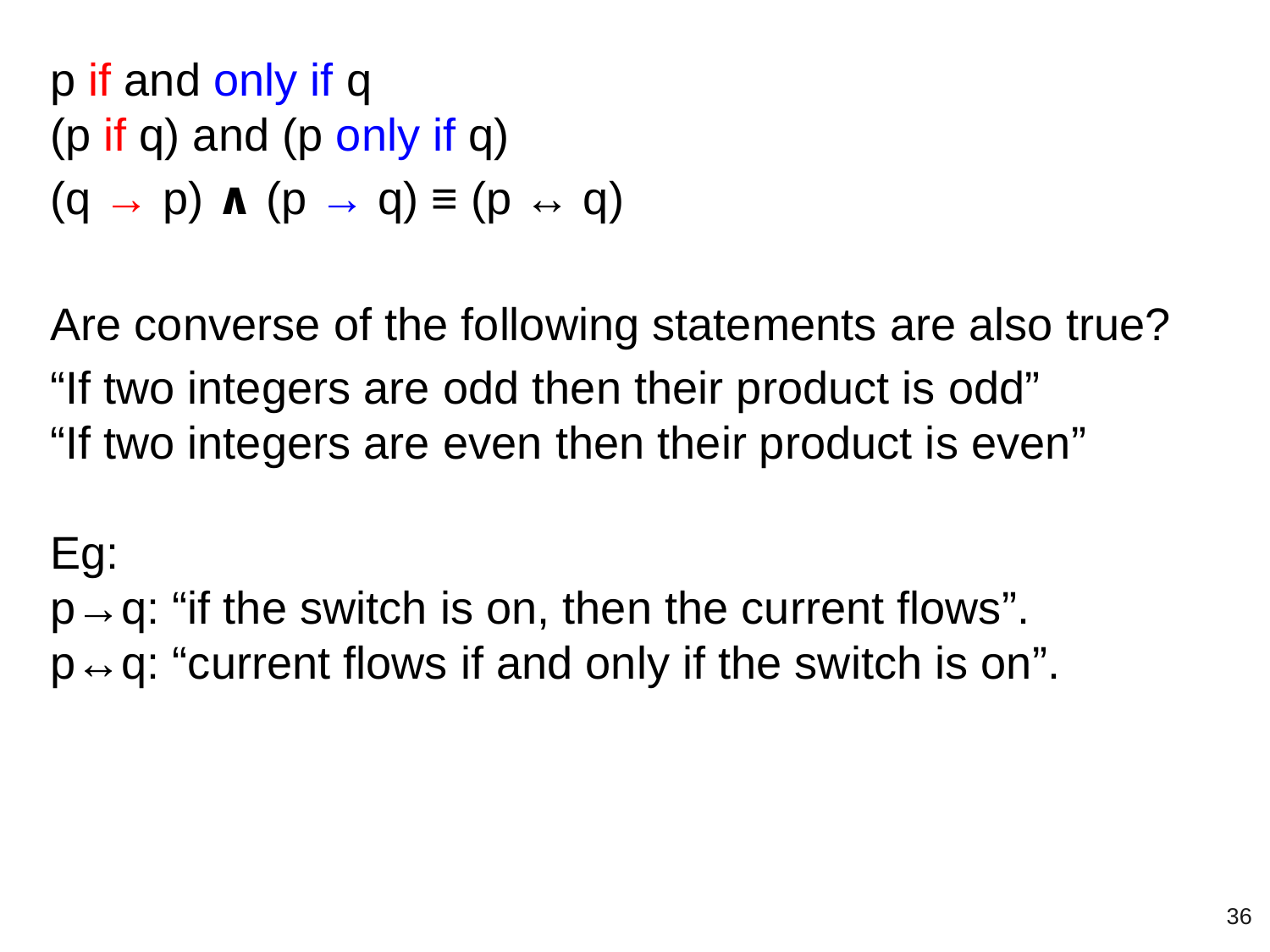

p if and only if q
(p if q) and (p only if q)
(q → p) ∧ (p → q) ≡ (p ↔ q)

Are converse of the following statements are also true?
“If two integers are odd then their product is odd”
“If two integers are even then their product is even”

Eg:
p→q: “if the switch is on, then the current flows”.
p↔q: “current flows if and only if the switch is on”.
36